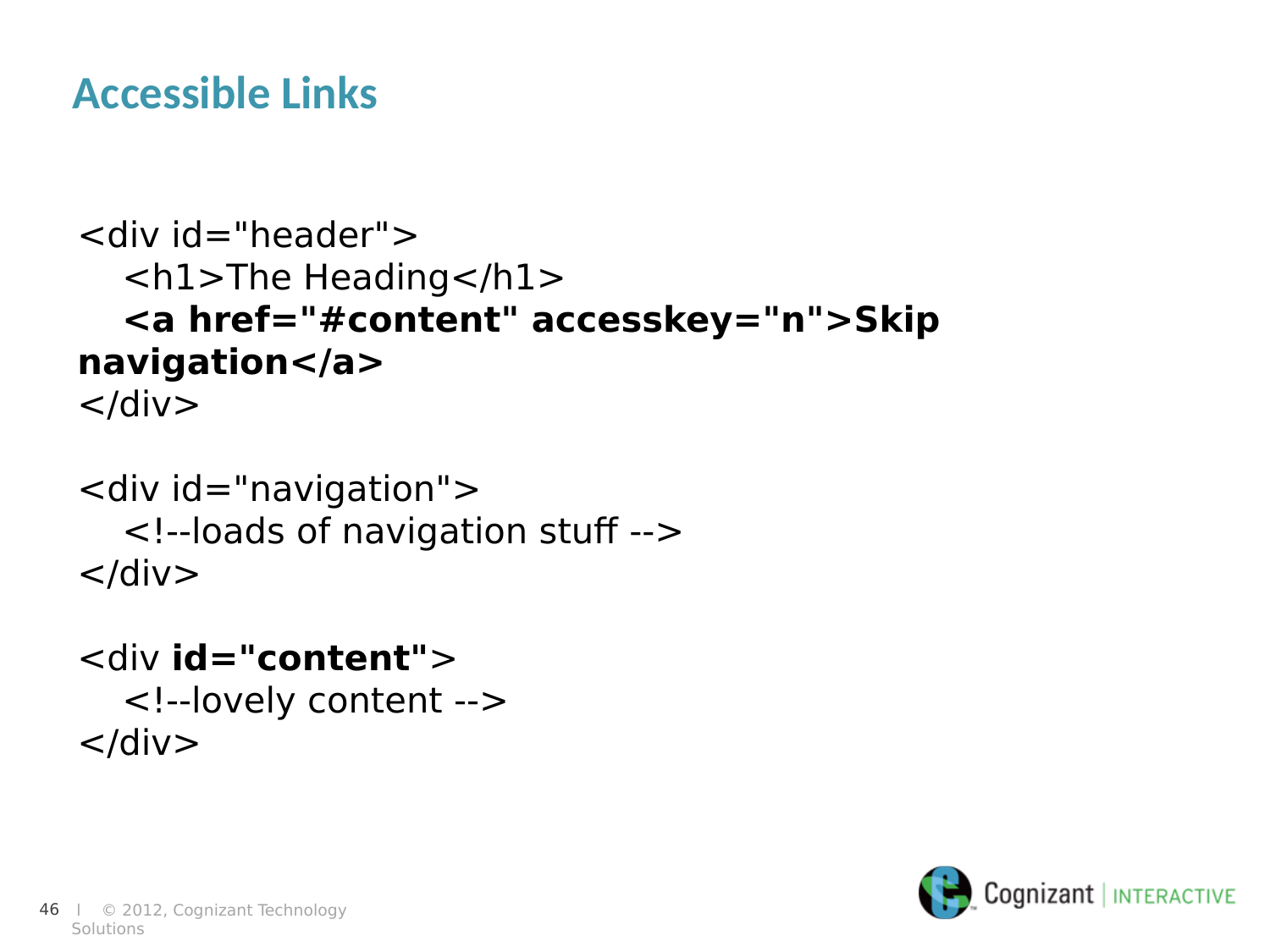

# Accessible Links

<div id="header">
    <h1>The Heading</h1>
    <a href="#content" accesskey="n">Skip navigation</a>
</div>
<div id="navigation">
    <!--loads of navigation stuff -->
</div>
<div id="content">
    <!--lovely content -->
</div>